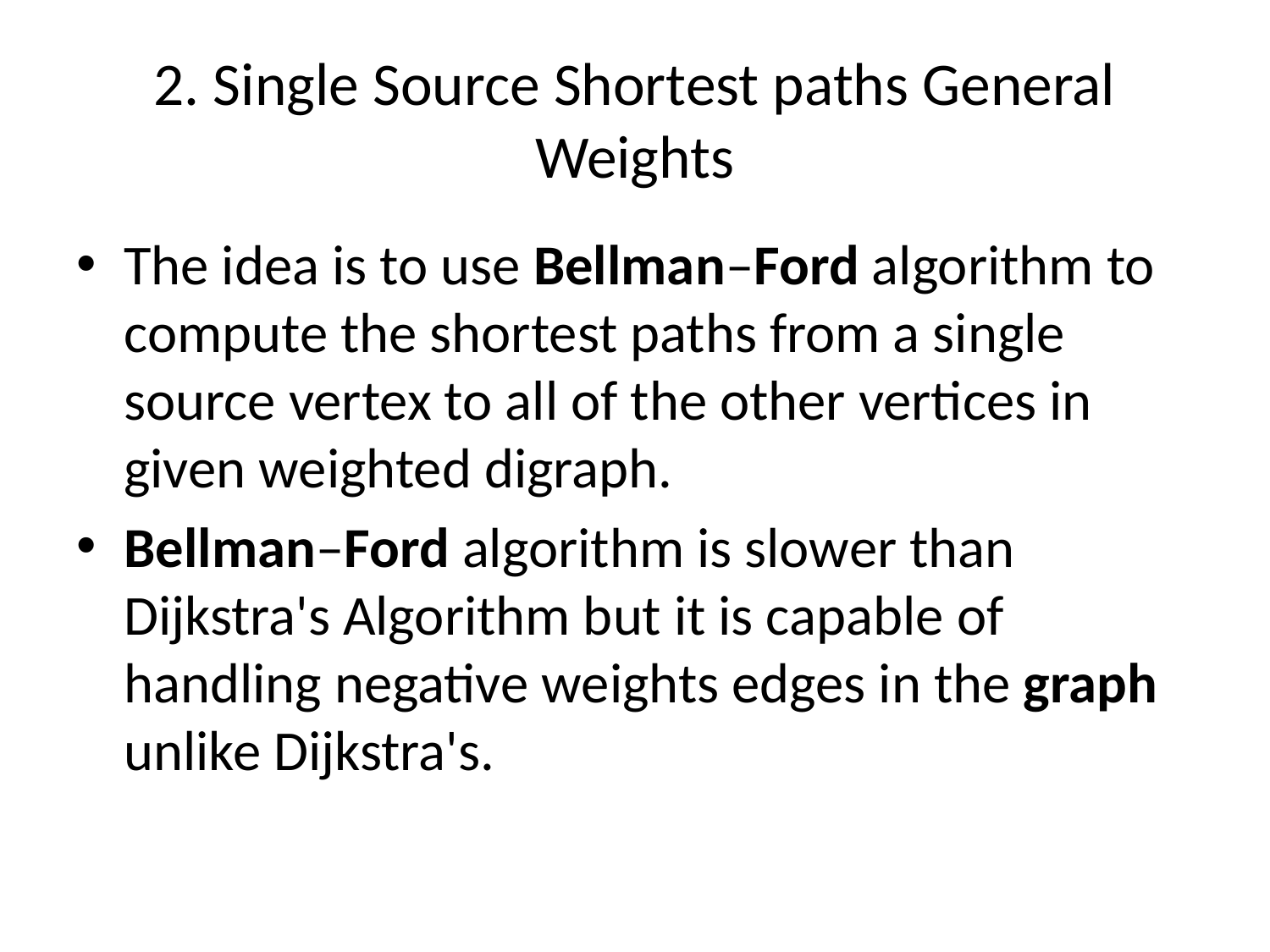

# 2. Single Source Shortest paths General Weights
The idea is to use Bellman–Ford algorithm to compute the shortest paths from a single source vertex to all of the other vertices in given weighted digraph.
Bellman–Ford algorithm is slower than Dijkstra's Algorithm but it is capable of handling negative weights edges in the graph unlike Dijkstra's.